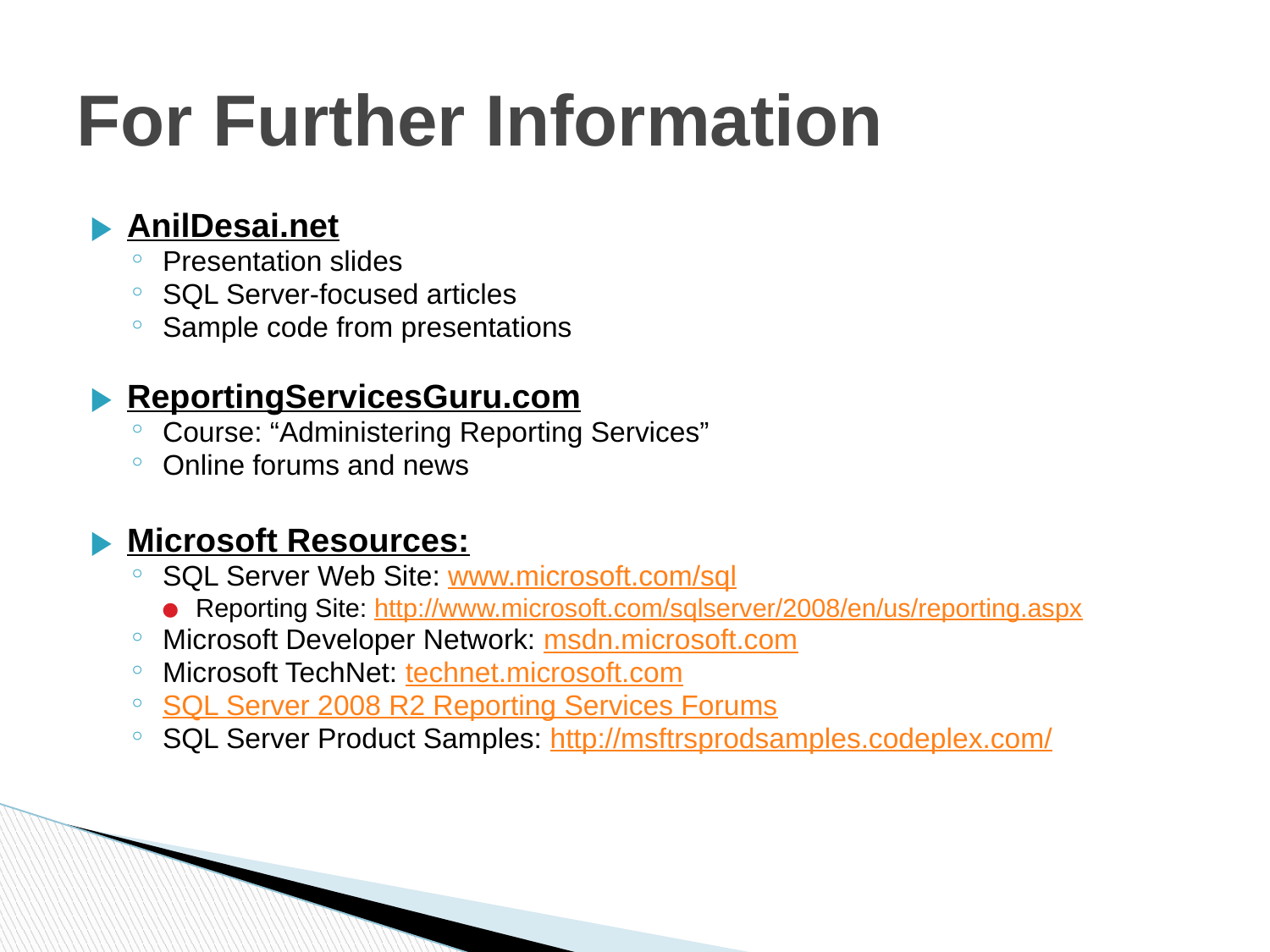

# For Further Information
AnilDesai.net
Presentation slides
SQL Server-focused articles
Sample code from presentations

ReportingServicesGuru.com
Course: “Administering Reporting Services”
Online forums and news

Microsoft Resources:
SQL Server Web Site: www.microsoft.com/sql
Reporting Site: http://www.microsoft.com/sqlserver/2008/en/us/reporting.aspx
Microsoft Developer Network: msdn.microsoft.com
Microsoft TechNet: technet.microsoft.com
SQL Server 2008 R2 Reporting Services Forums
SQL Server Product Samples: http://msftrsprodsamples.codeplex.com/